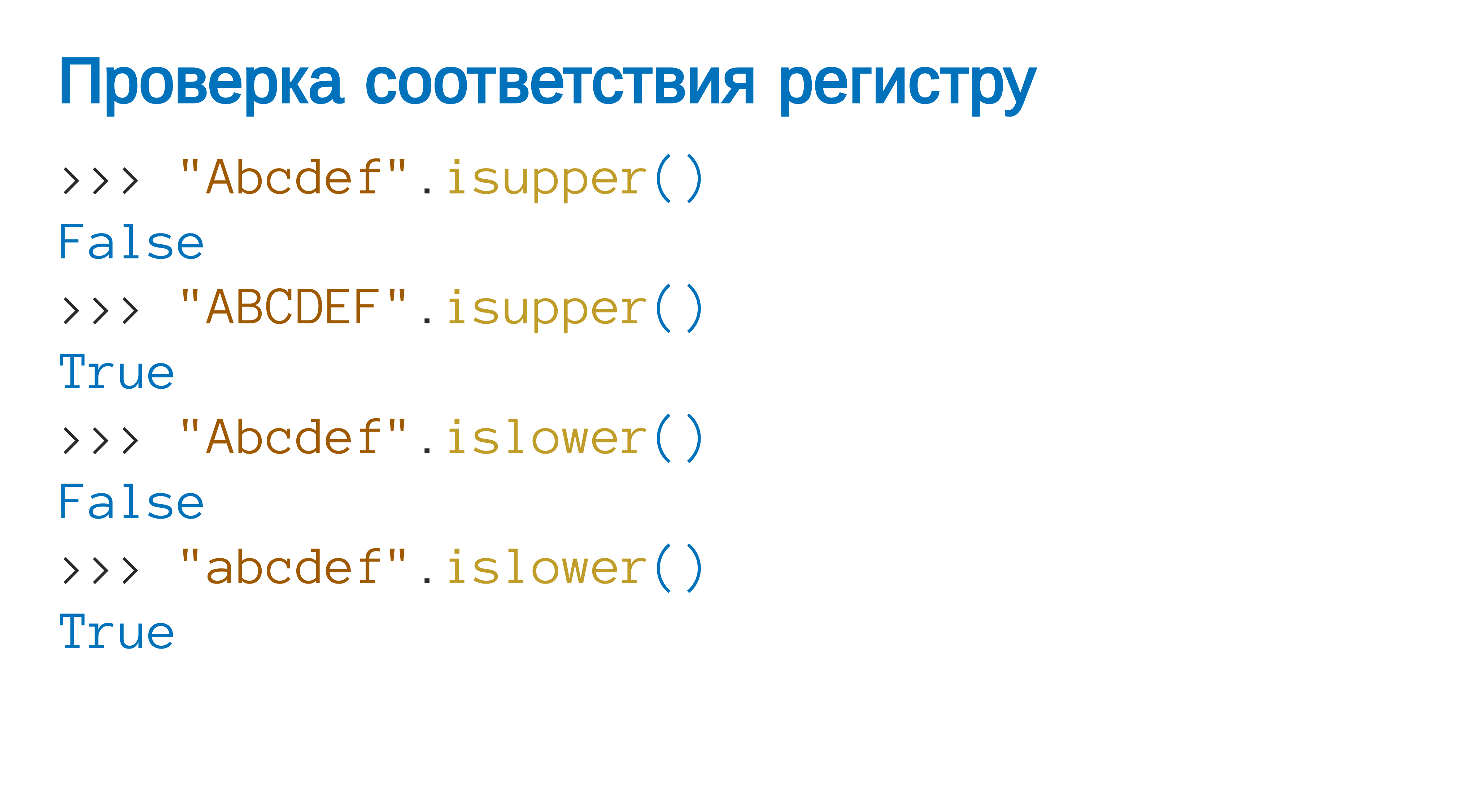

# Проверка соответствия регистру
>>> "Abcdef".isupper()
False
>>> "ABCDEF".isupper()
True
>>> "Abcdef".islower()
False
>>> "abcdef".islower()
True
23